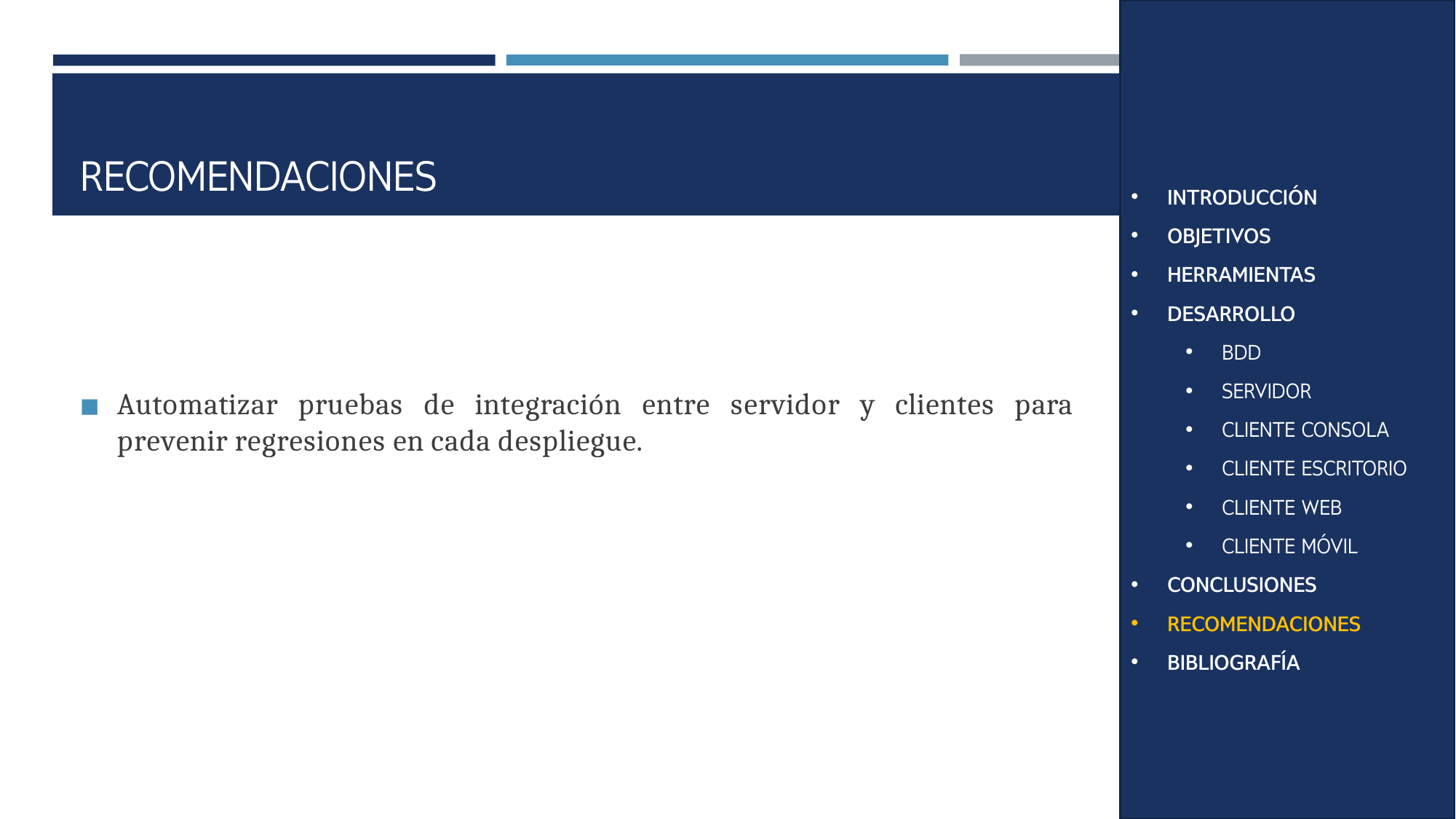

INTRODUCCIÓN
OBJETIVOS
HERRAMIENTAS
DESARROLLO
BDD
SERVIDOR
CLIENTE CONSOLA
CLIENTE ESCRITORIO
CLIENTE WEB
CLIENTE MÓVIL
CONCLUSIONES
RECOMENDACIONES
BIBLIOGRAFÍA
# RECOMENDACIONES
Automatizar pruebas de integración entre servidor y clientes para prevenir regresiones en cada despliegue.